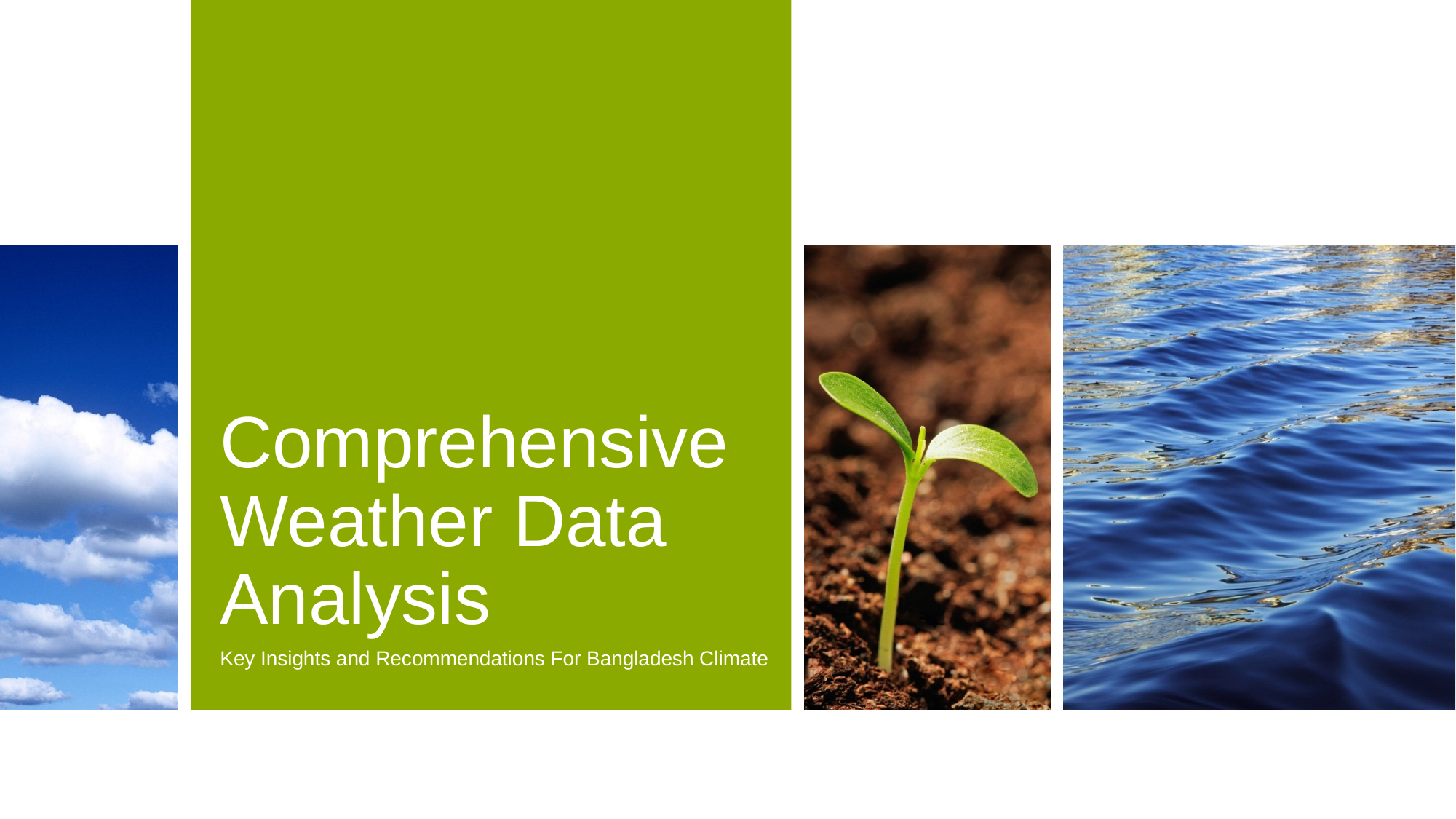

# Comprehensive Weather Data Analysis
Key Insights and Recommendations For Bangladesh Climate